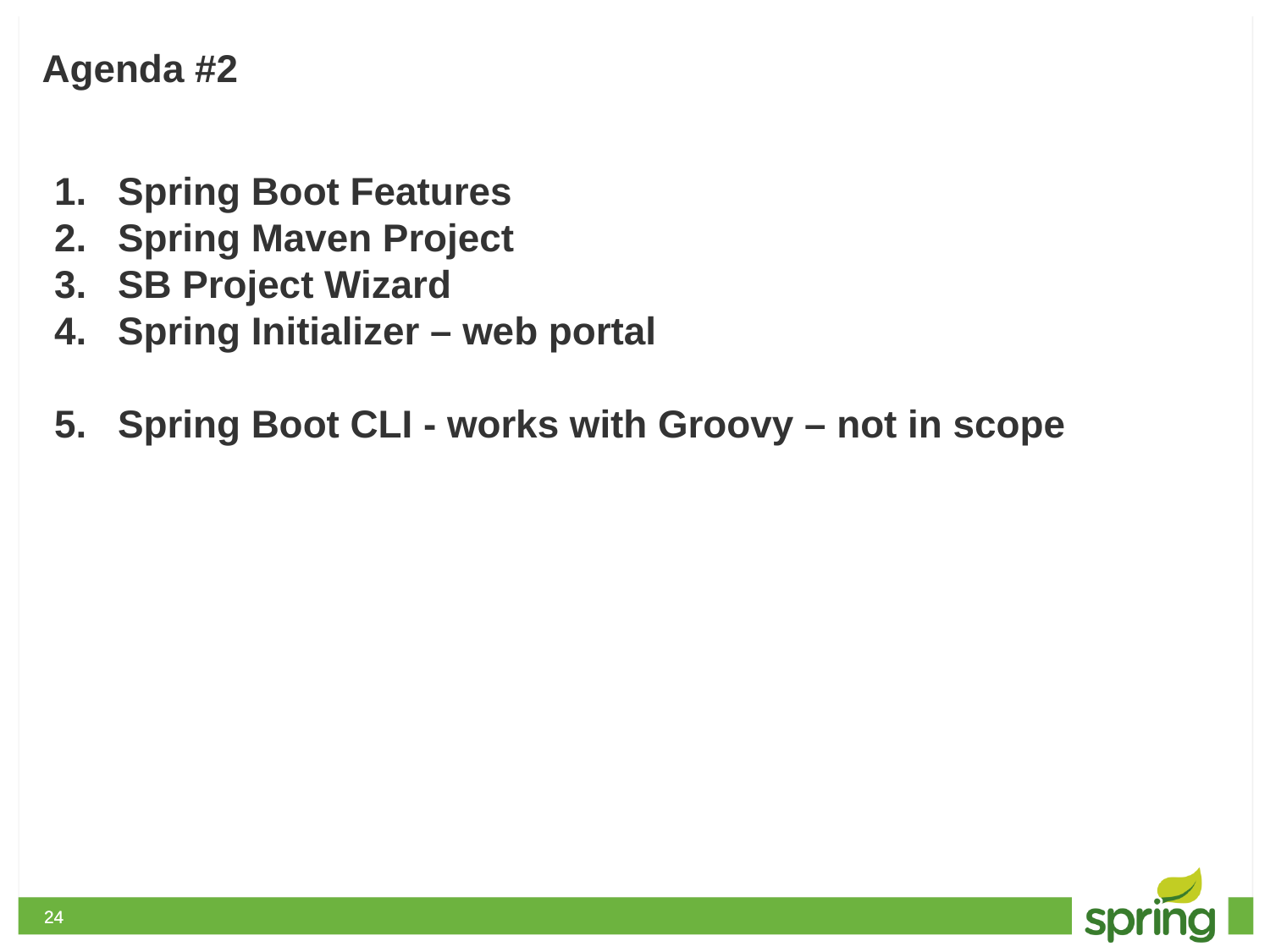

# Agenda #2
Spring Boot Features
Spring Maven Project
SB Project Wizard
Spring Initializer – web portal

Spring Boot CLI - works with Groovy – not in scope